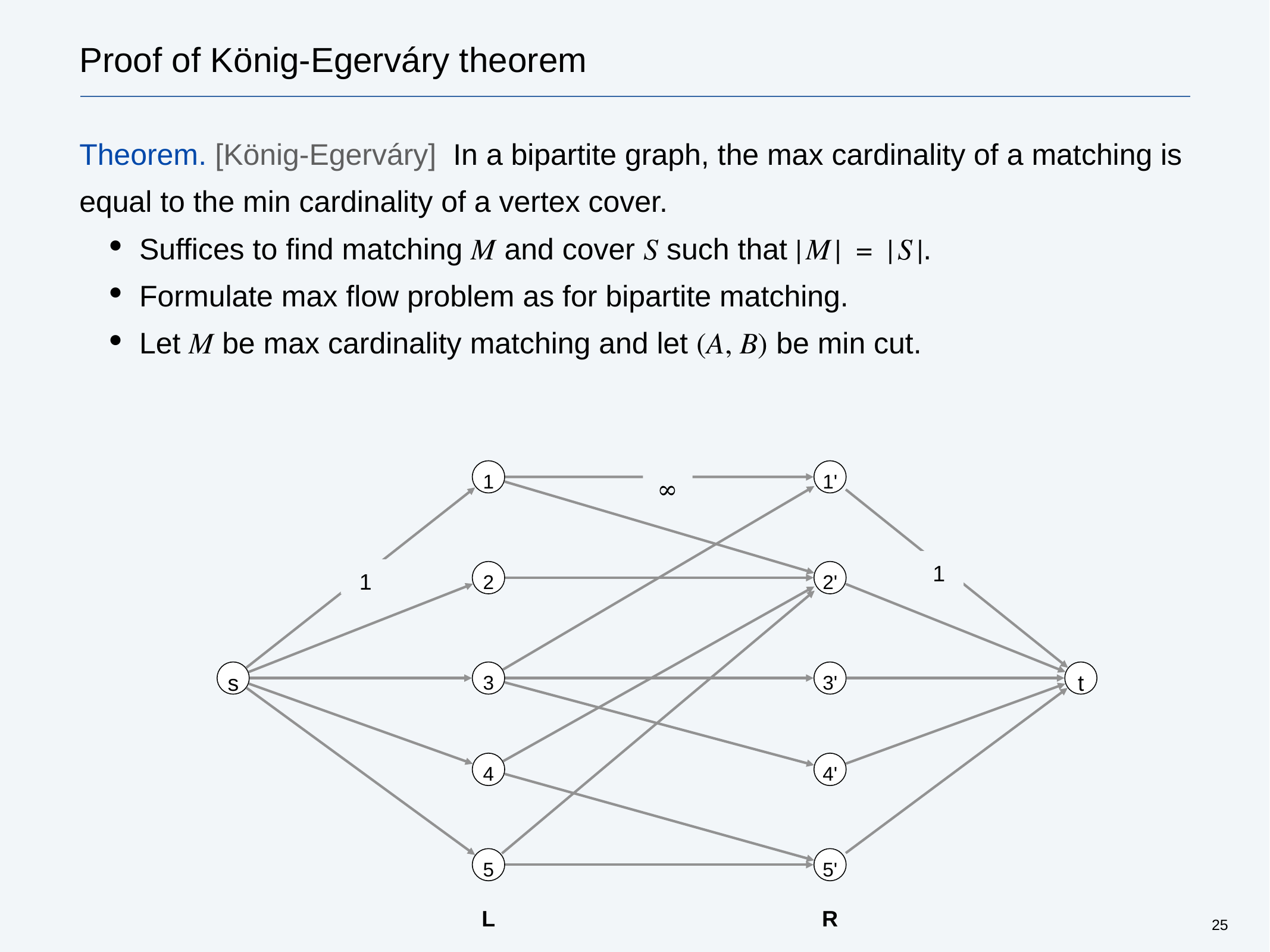

# Proof of König-Egerváry theorem
Theorem. [König-Egerváry]  In a bipartite graph, the max cardinality of a matching is equal to the min cardinality of a vertex cover.
Suffices to find matching M and cover S such that | M |  =  | S |.
Formulate max flow problem as for bipartite matching.
Let M be max cardinality matching and let (A, B) be min cut.

1

1'
∞

1
1

2

2'

s

3

3'

t

4

4'

5

5'

R
L
25